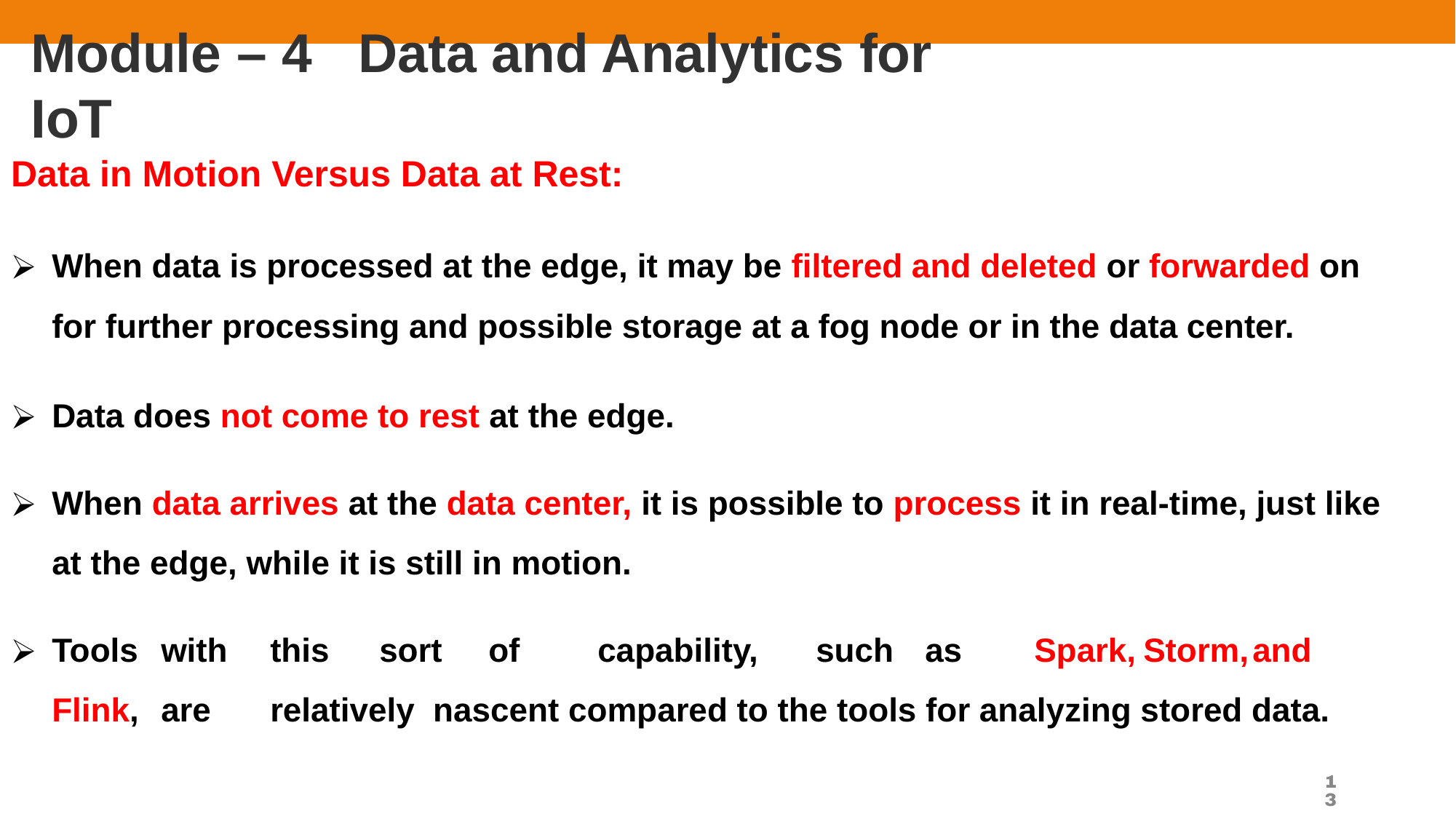

# Module – 4	Data and Analytics for IoT
Data in Motion Versus Data at Rest:

When data is processed at the edge, it may be filtered and deleted or forwarded on
for further processing and possible storage at a fog node or in the data center.

Data does not come to rest at the edge.
When data arrives at the data center, it is possible to process it in real-time, just like  at the edge, while it is still in motion.
Tools	with	this	sort	of	capability,	such	as	Spark,	Storm,	and	Flink,	are	relatively  nascent compared to the tools for analyzing stored data.
13